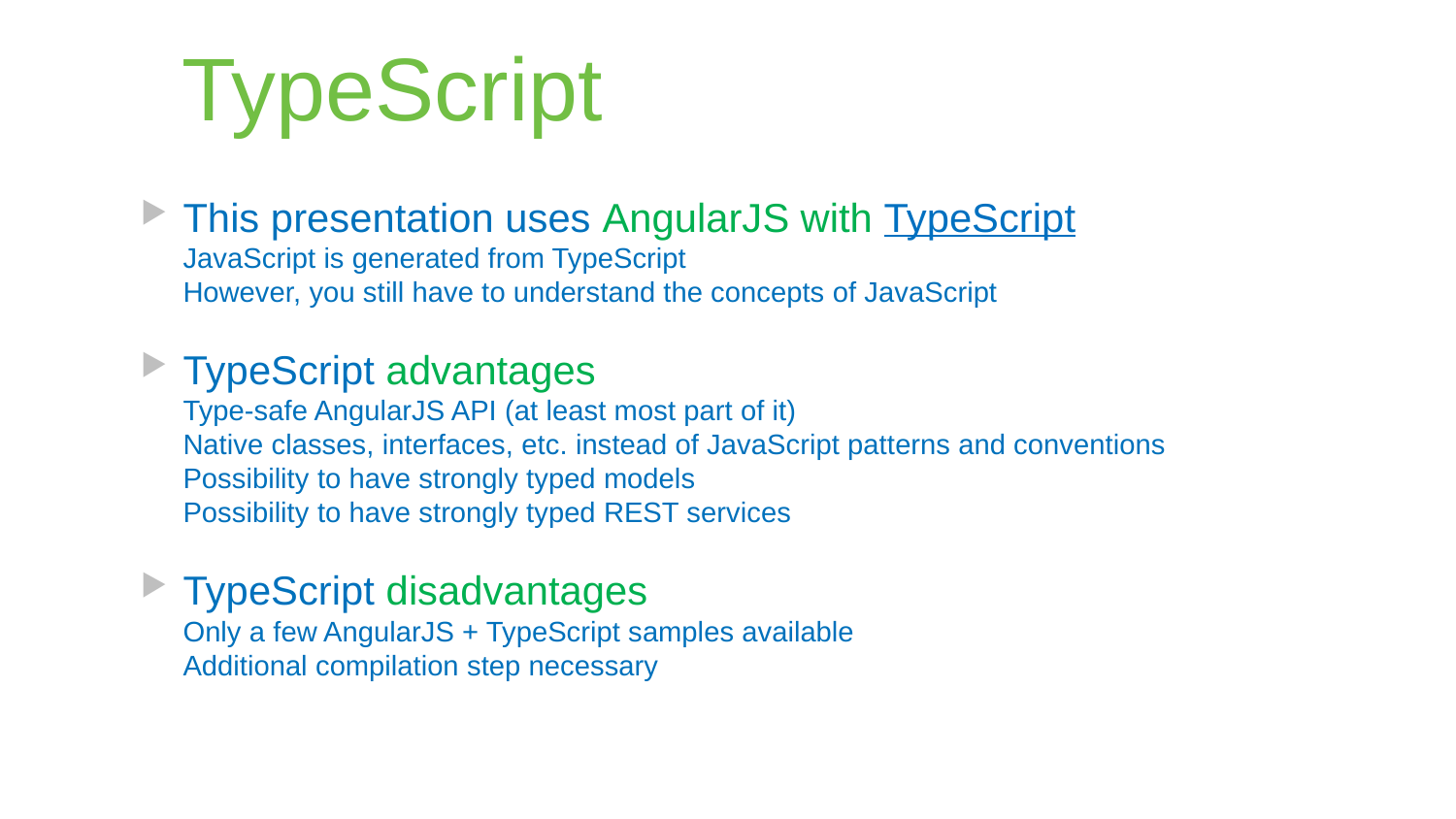

# TypeScript
This presentation uses AngularJS with TypeScript
JavaScript is generated from TypeScript
However, you still have to understand the concepts of JavaScript
TypeScript advantages
Type-safe AngularJS API (at least most part of it)
Native classes, interfaces, etc. instead of JavaScript patterns and conventions
Possibility to have strongly typed models
Possibility to have strongly typed REST services
TypeScript disadvantages
Only a few AngularJS + TypeScript samples available
Additional compilation step necessary